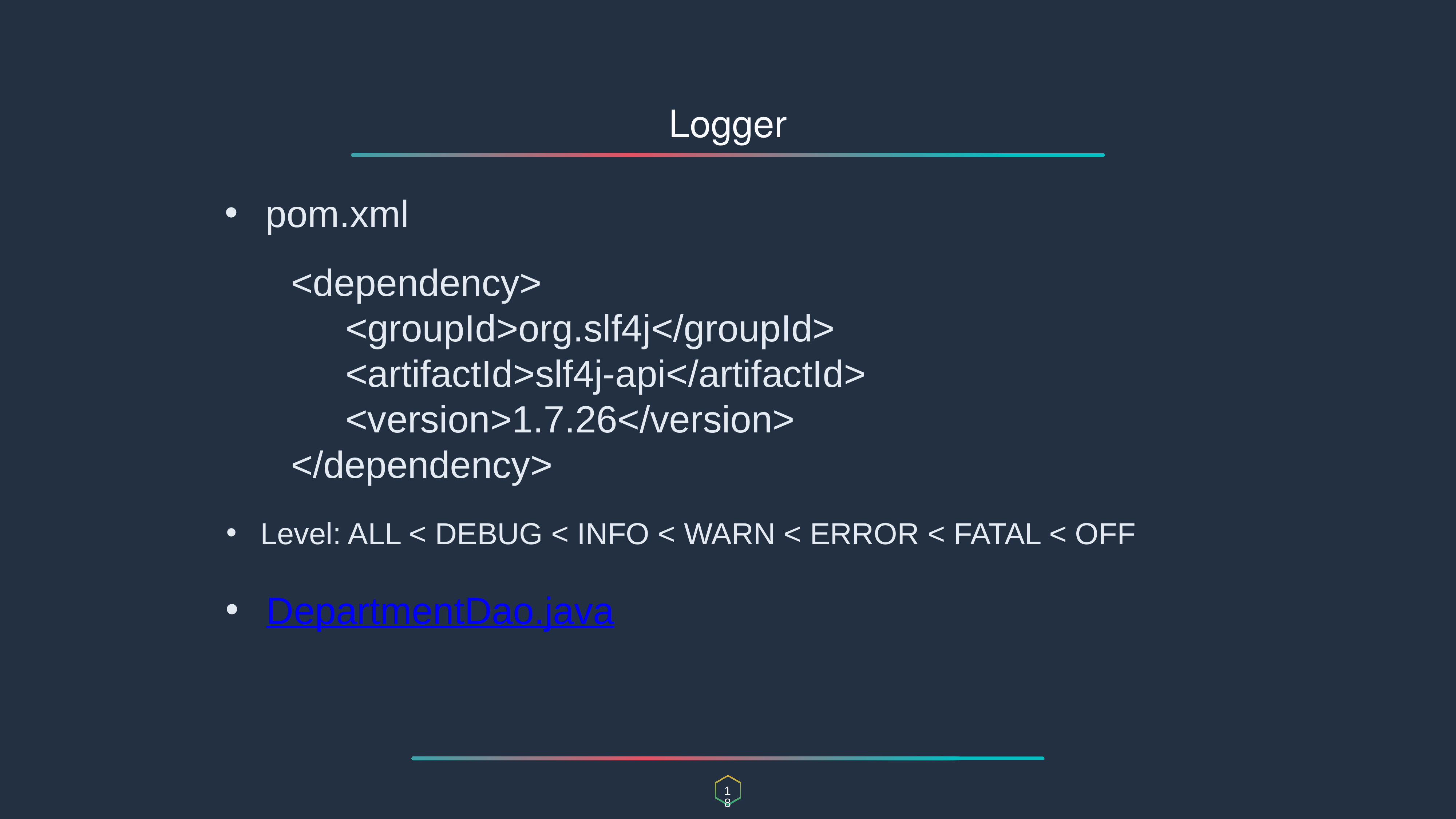

Logger
pom.xml
<dependency>
	<groupId>org.slf4j</groupId>
  	<artifactId>slf4j-api</artifactId>
  	<version>1.7.26</version>
</dependency>
Level: ALL < DEBUG < INFO < WARN < ERROR < FATAL < OFF
DepartmentDao.java
18